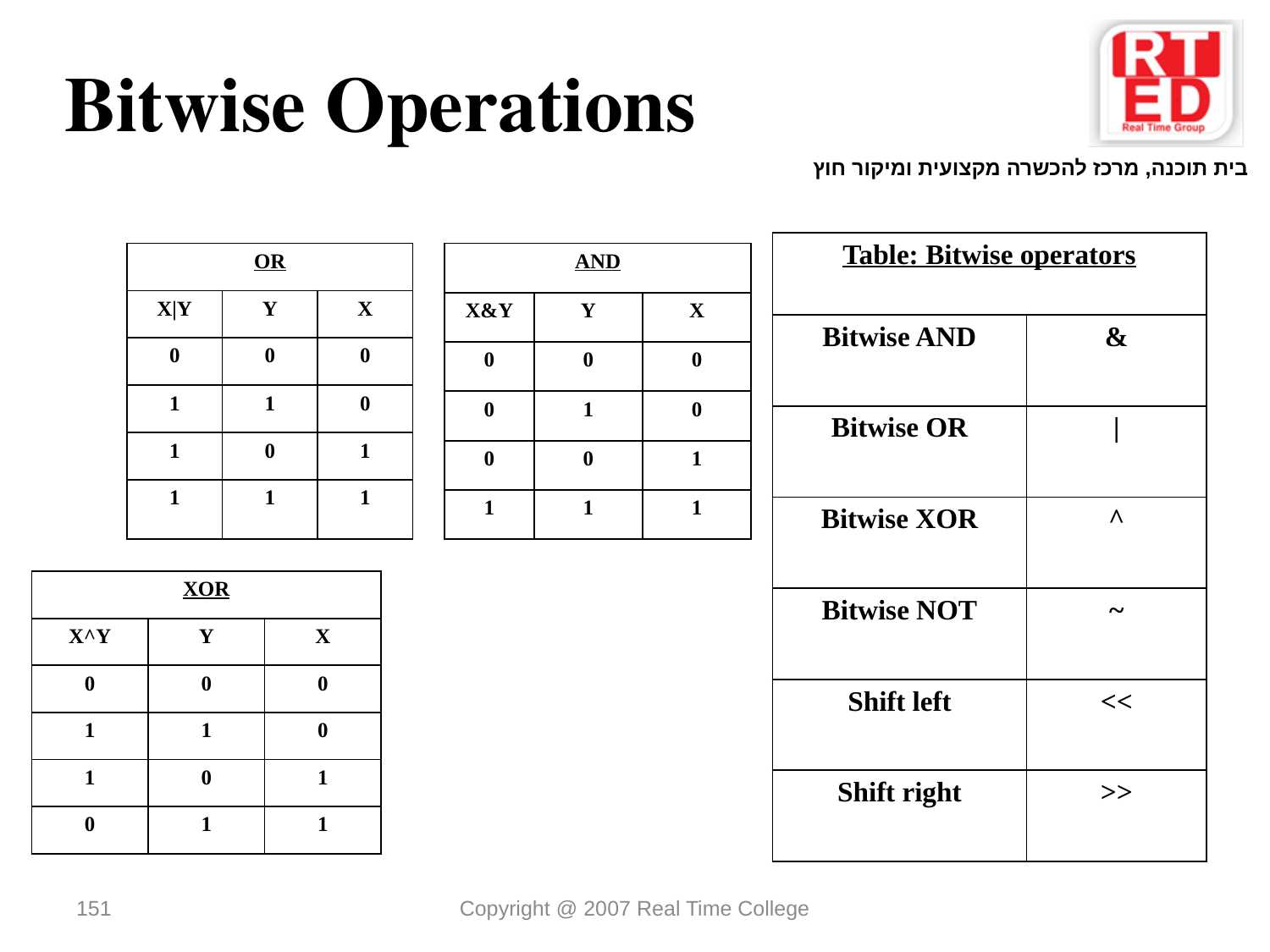

# Bitwise Operations
| Table: Bitwise operators |  |
| --- | --- |
| Bitwise AND | & |
| Bitwise OR | | |
| Bitwise XOR | ^ |
| Bitwise NOT | ~ |
| Shift left | << |
| Shift right | >> |
| OR |  |  |
| --- | --- | --- |
| X|Y | Y | X |
| 0 | 0 | 0 |
| 1 | 1 | 0 |
| 1 | 0 | 1 |
| 1 | 1 | 1 |
| AND |  |  |
| --- | --- | --- |
| X&Y | Y | X |
| 0 | 0 | 0 |
| 0 | 1 | 0 |
| 0 | 0 | 1 |
| 1 | 1 | 1 |
| XOR |  |  |
| --- | --- | --- |
| X^Y | Y | X |
| 0 | 0 | 0 |
| 1 | 1 | 0 |
| 1 | 0 | 1 |
| 0 | 1 | 1 |
151
Copyright @ 2007 Real Time College